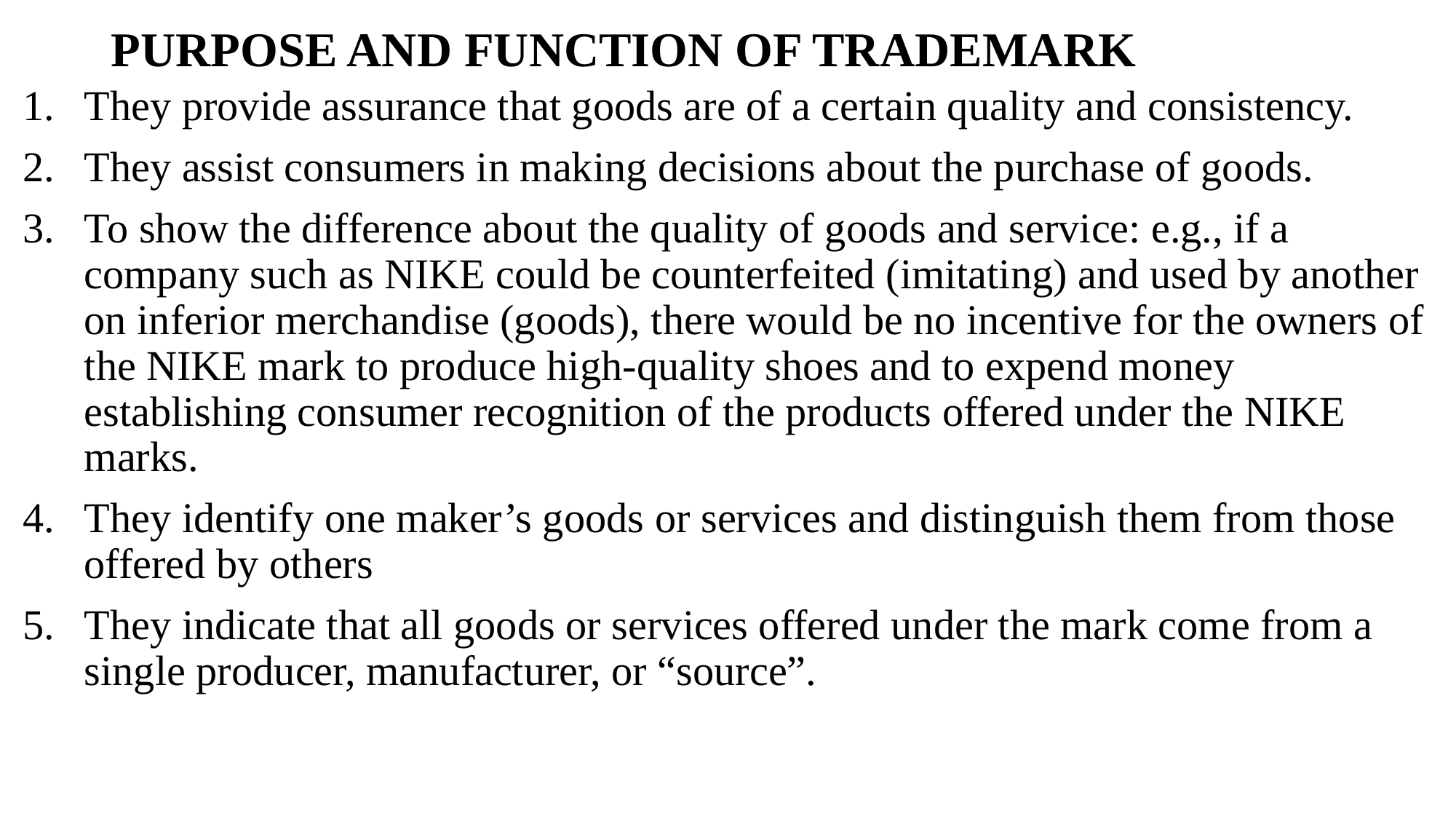

# PURPOSE AND FUNCTION OF TRADEMARK
They provide assurance that goods are of a certain quality and consistency.
They assist consumers in making decisions about the purchase of goods.
To show the difference about the quality of goods and service: e.g., if a company such as NIKE could be counterfeited (imitating) and used by another on inferior merchandise (goods), there would be no incentive for the owners of the NIKE mark to produce high-quality shoes and to expend money establishing consumer recognition of the products offered under the NIKE marks.
They identify one maker’s goods or services and distinguish them from those offered by others
They indicate that all goods or services offered under the mark come from a single producer, manufacturer, or “source”.